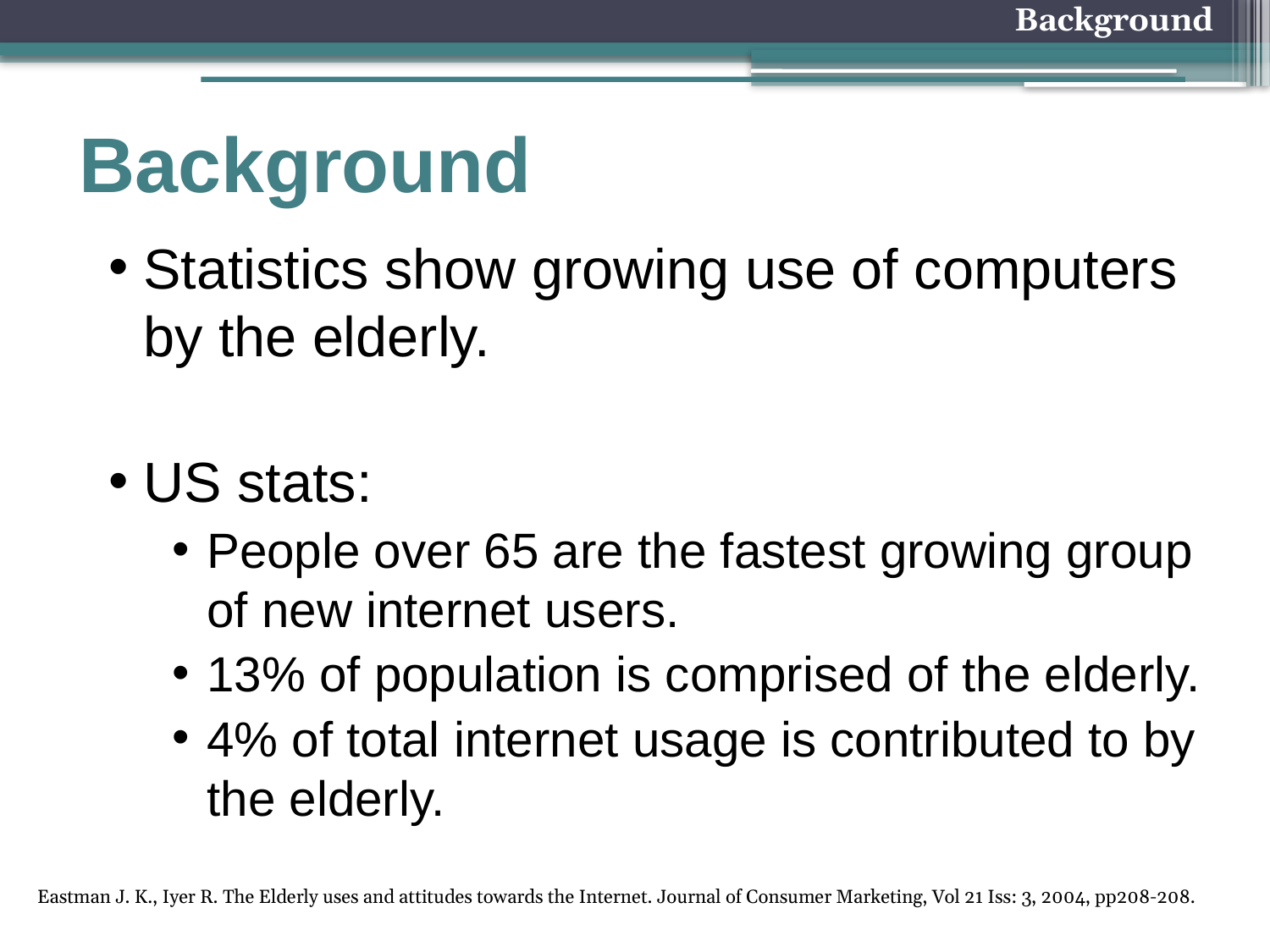

Background

# Background
Statistics show growing use of computers by the elderly.

US stats:
People over 65 are the fastest growing group of new internet users.
13% of population is comprised of the elderly.
4% of total internet usage is contributed to by the elderly.
Eastman J. K., Iyer R. The Elderly uses and attitudes towards the Internet. Journal of Consumer Marketing, Vol 21 Iss: 3, 2004, pp208-208.